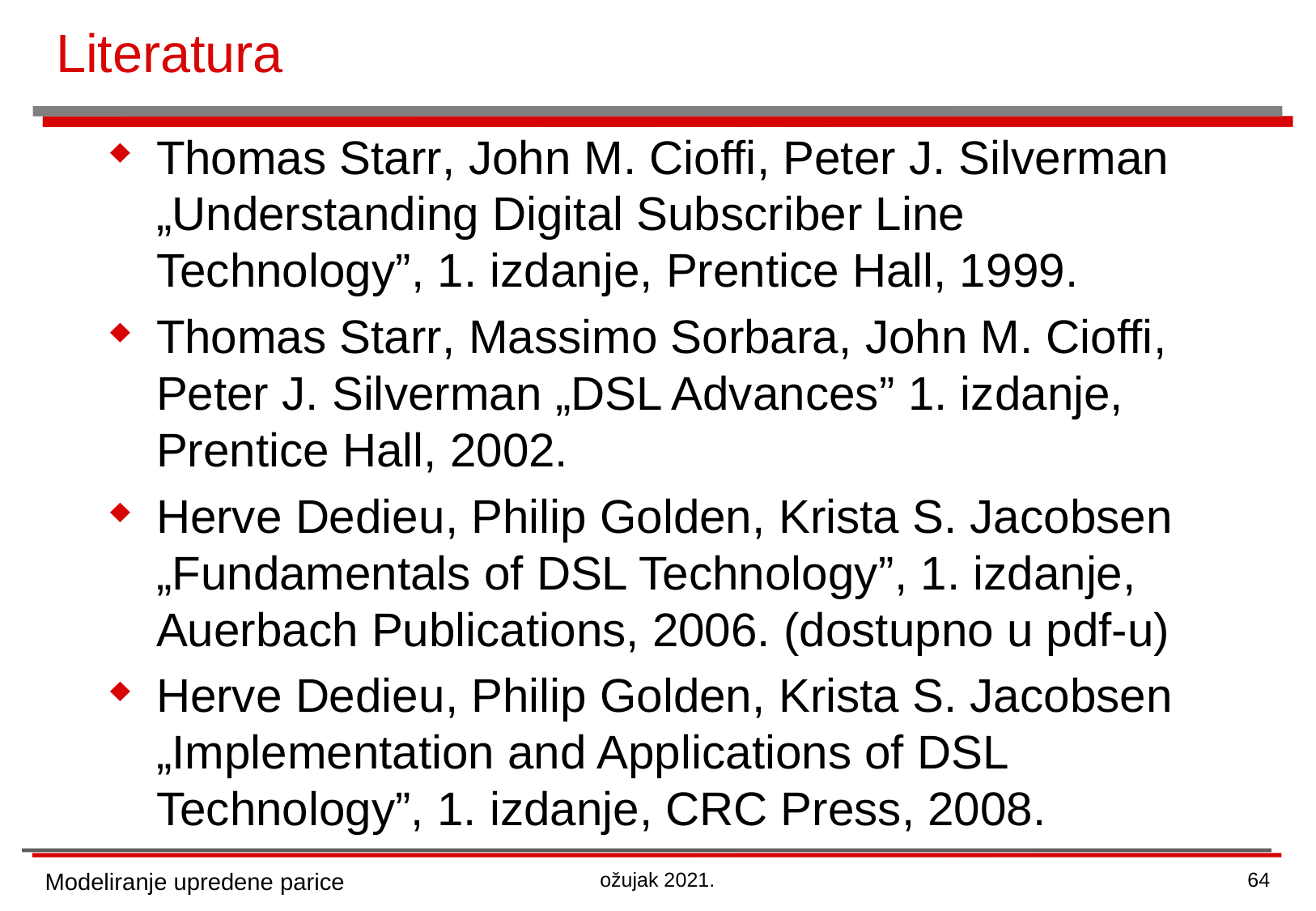

# Literatura
Thomas Starr, John M. Cioffi, Peter J. Silverman „Understanding Digital Subscriber Line Technology”, 1. izdanje, Prentice Hall, 1999.
Thomas Starr, Massimo Sorbara, John M. Cioffi, Peter J. Silverman „DSL Advances” 1. izdanje, Prentice Hall, 2002.
Herve Dedieu, Philip Golden, Krista S. Jacobsen „Fundamentals of DSL Technology”, 1. izdanje, Auerbach Publications, 2006. (dostupno u pdf-u)
Herve Dedieu, Philip Golden, Krista S. Jacobsen „Implementation and Applications of DSL Technology”, 1. izdanje, CRC Press, 2008.
Modeliranje upredene parice
ožujak 2021.
64